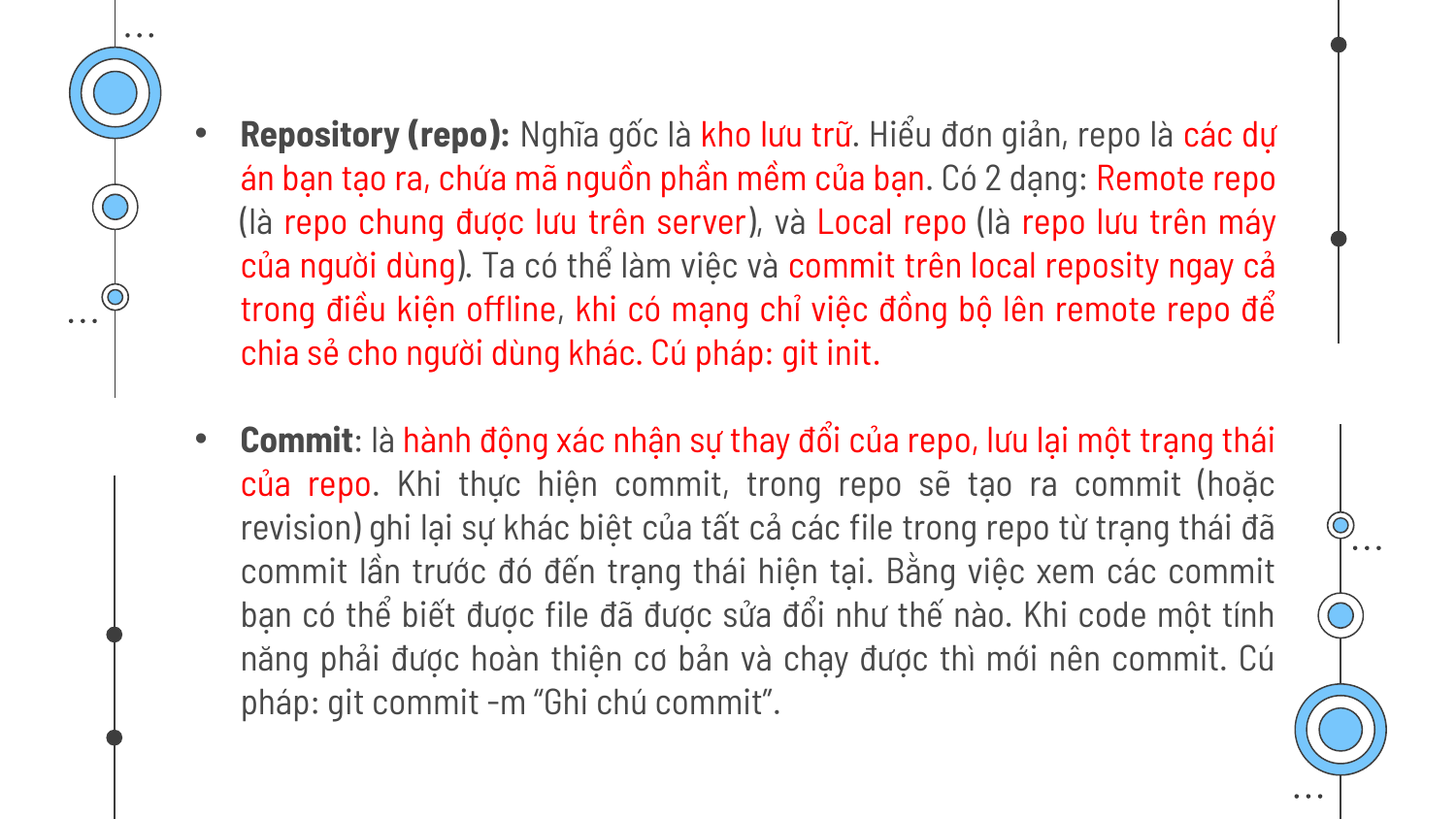

Repository (repo): Nghĩa gốc là kho lưu trữ. Hiểu đơn giản, repo là các dự án bạn tạo ra, chứa mã nguồn phần mềm của bạn. Có 2 dạng: Remote repo (là repo chung được lưu trên server), và Local repo (là repo lưu trên máy của người dùng). Ta có thể làm việc và commit trên local reposity ngay cả trong điều kiện offline, khi có mạng chỉ việc đồng bộ lên remote repo để chia sẻ cho người dùng khác. Cú pháp: git init.

Commit: là hành động xác nhận sự thay đổi của repo, lưu lại một trạng thái của repo. Khi thực hiện commit, trong repo sẽ tạo ra commit (hoặc revision) ghi lại sự khác biệt của tất cả các file trong repo từ trạng thái đã commit lần trước đó đến trạng thái hiện tại. Bằng việc xem các commit bạn có thể biết được file đã được sửa đổi như thế nào. Khi code một tính năng phải được hoàn thiện cơ bản và chạy được thì mới nên commit. Cú pháp: git commit -m “Ghi chú commit”.